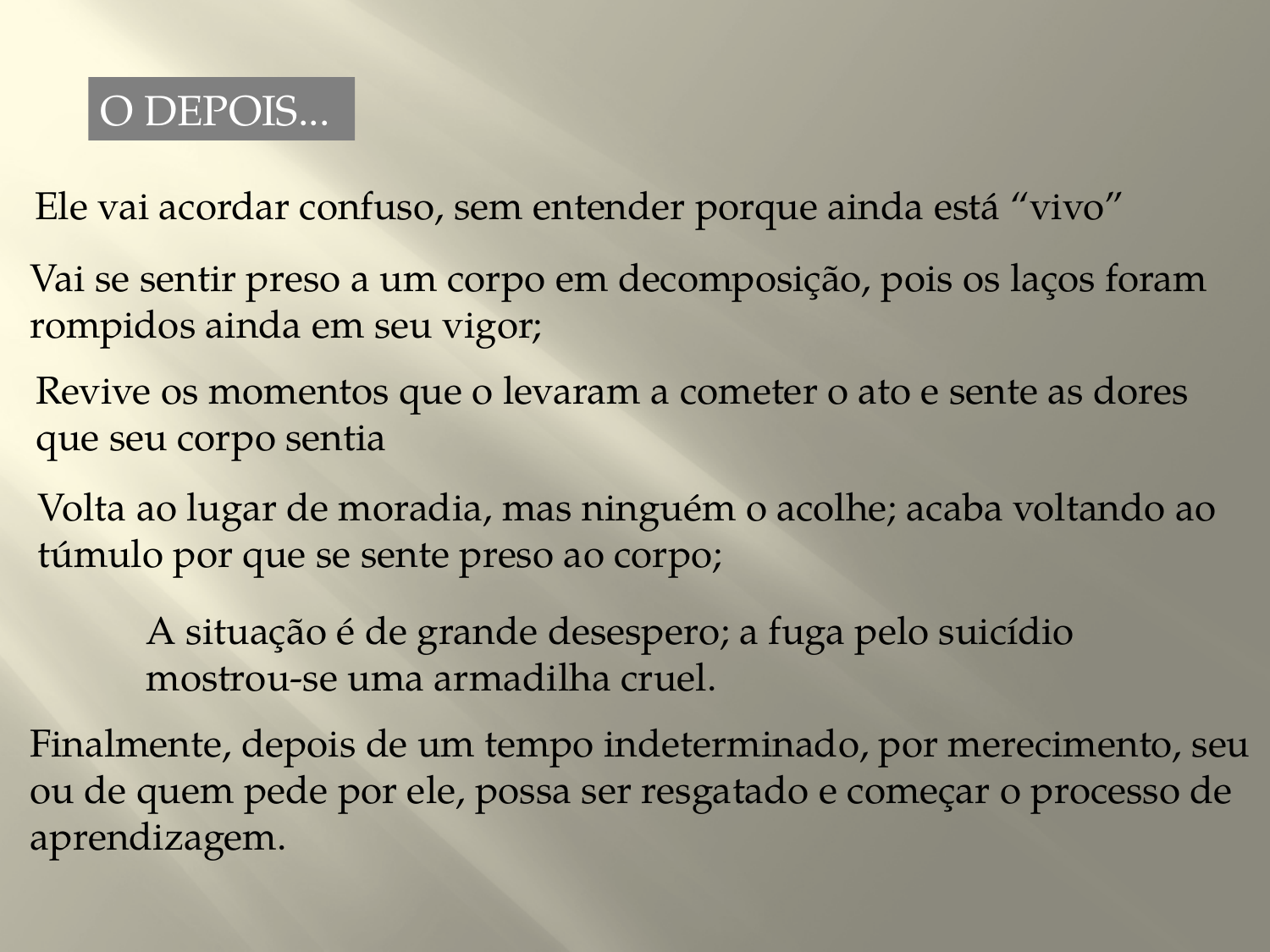

O DEPOIS...
Ele vai acordar confuso, sem entender porque ainda está “vivo”
Vai se sentir preso a um corpo em decomposição, pois os laços foram rompidos ainda em seu vigor;
Revive os momentos que o levaram a cometer o ato e sente as dores que seu corpo sentia
Volta ao lugar de moradia, mas ninguém o acolhe; acaba voltando ao túmulo por que se sente preso ao corpo;
A situação é de grande desespero; a fuga pelo suicídio mostrou-se uma armadilha cruel.
Finalmente, depois de um tempo indeterminado, por merecimento, seu ou de quem pede por ele, possa ser resgatado e começar o processo de aprendizagem.